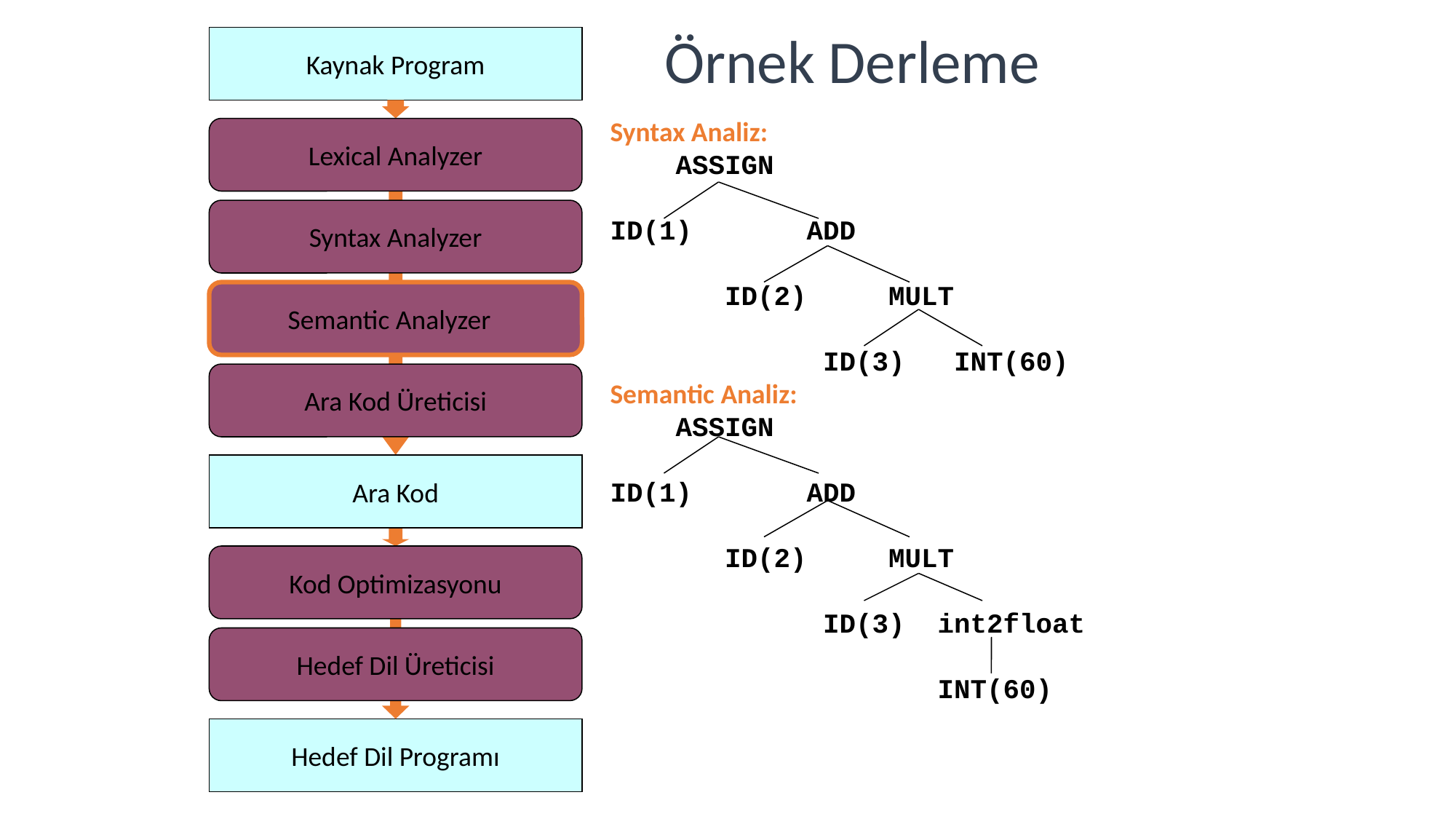

Örnek Derleme
Kaynak Program

Syntax Analiz:
    ASSIGN

ID(1)       ADD

       ID(2)     MULT

             ID(3)   INT(60)
Semantic Analiz:
    ASSIGN

ID(1)       ADD

       ID(2)     MULT

             ID(3)  int2float

			INT(60)

Lexical Analyzer

Syntax Analyzer

Semantic Analyzer

Ara Kod Üreticisi

Ara Kod

Kod Optimizasyonu
Hedef Dil Üreticisi

Hedef Dil Programı